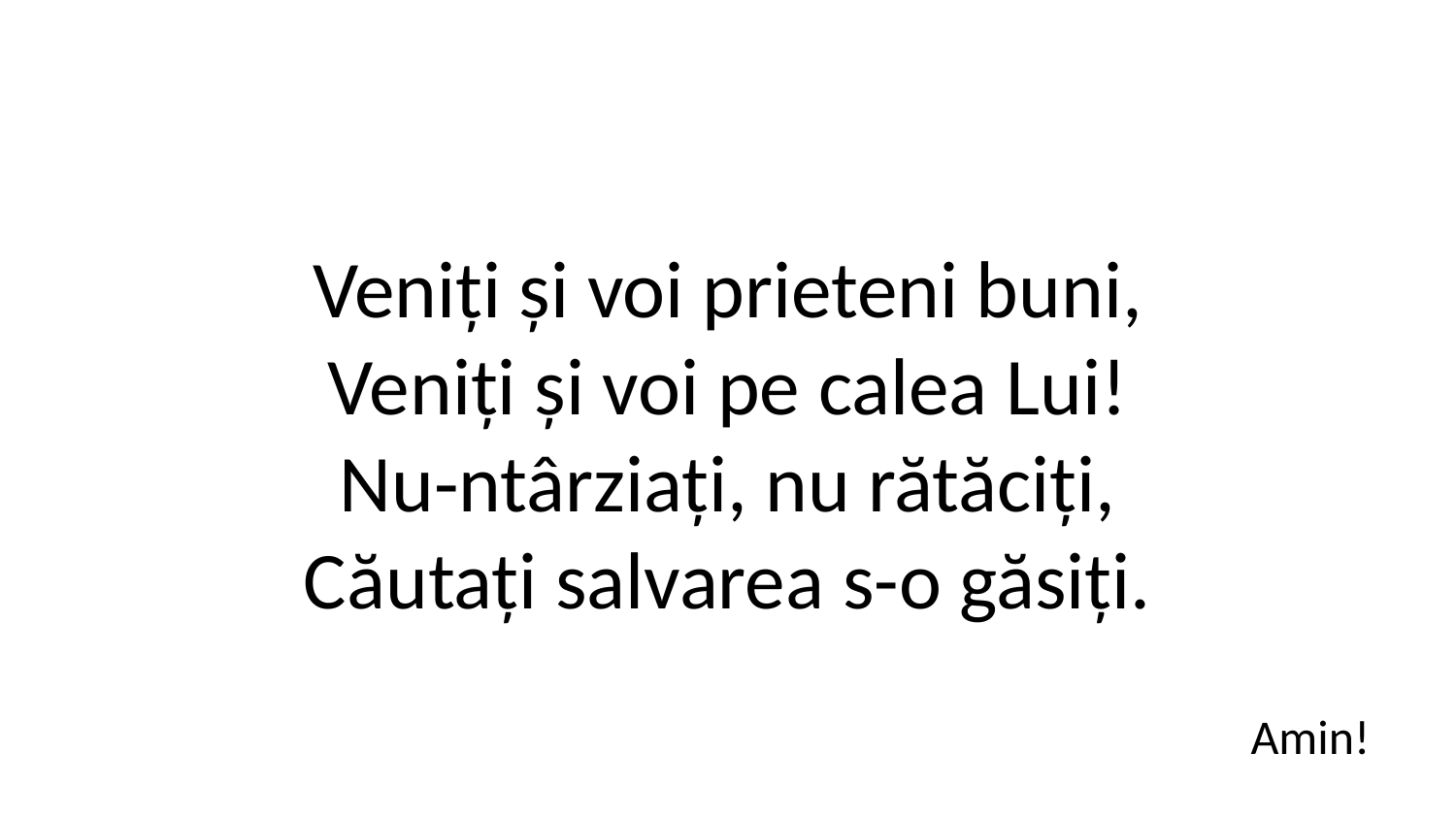

Veniți și voi prieteni buni,
Veniți și voi pe calea Lui!
Nu-ntârziați, nu rătăciți,
Căutați salvarea s-o găsiți.

Amin!